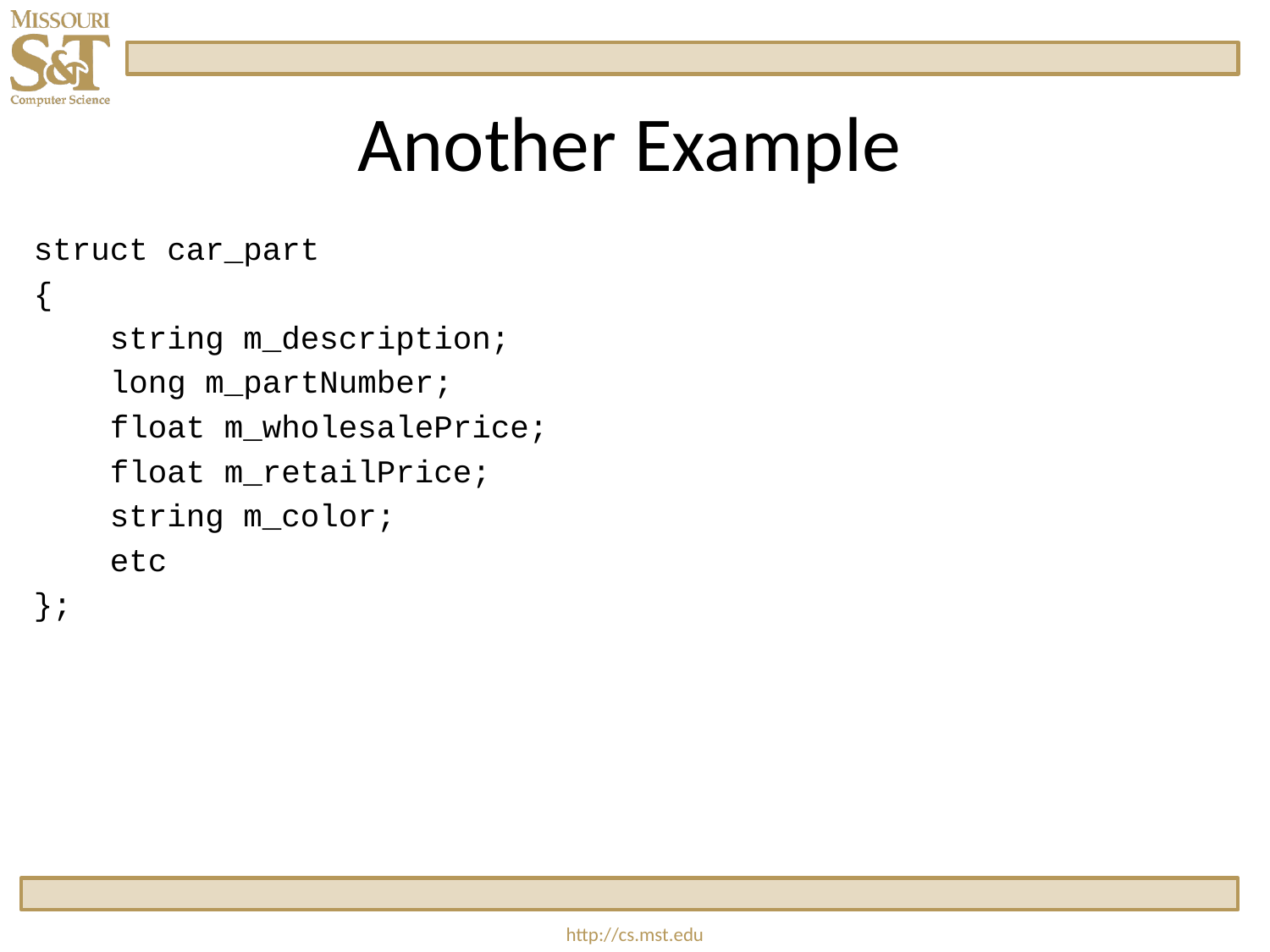

# Another Example
struct car_part
{
    string m_description;
    long m_partNumber;
    float m_wholesalePrice;
    float m_retailPrice;
    string m_color;
    etc
};